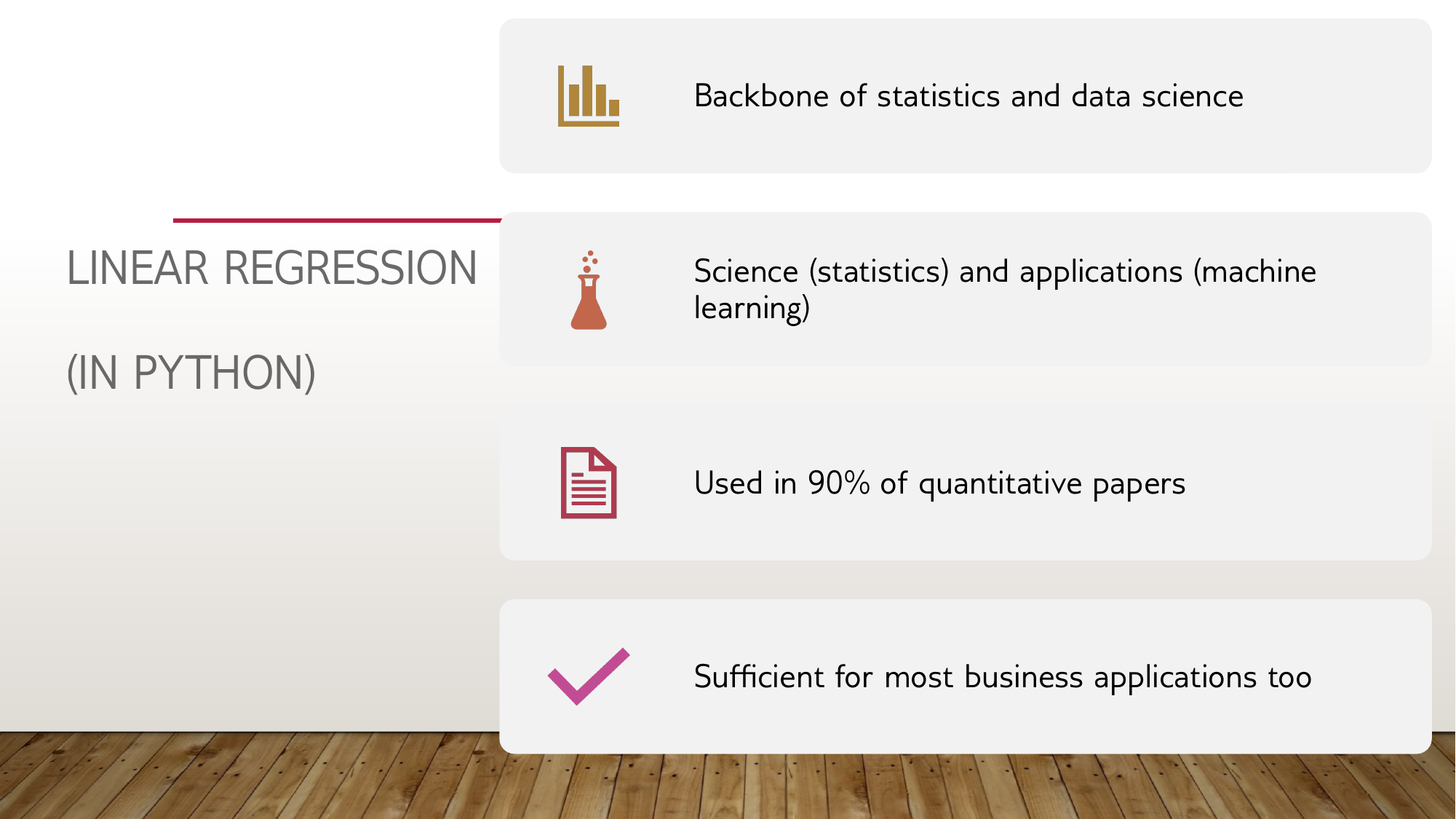

Backbone of statistics and data science
Science (statistics) and applications (machine learning)
Used in 90% of quantitative papers
Sufficient for most business applications too
# Linear regression (in Python)